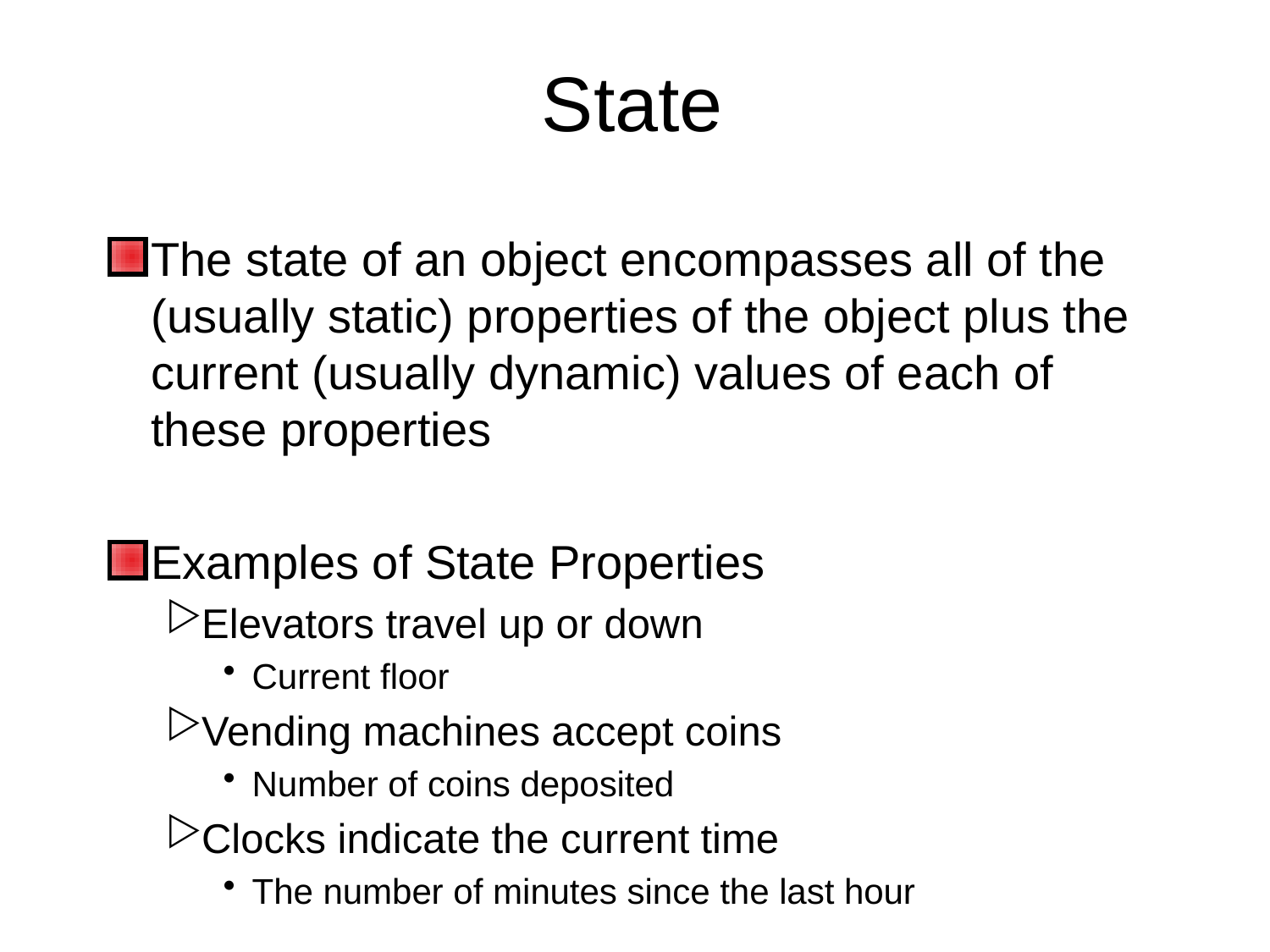

# State
The state of an object encompasses all of the (usually static) properties of the object plus the current (usually dynamic) values of each of these properties

Examples of State Properties
Elevators travel up or down
Current floor
Vending machines accept coins
Number of coins deposited
Clocks indicate the current time
The number of minutes since the last hour